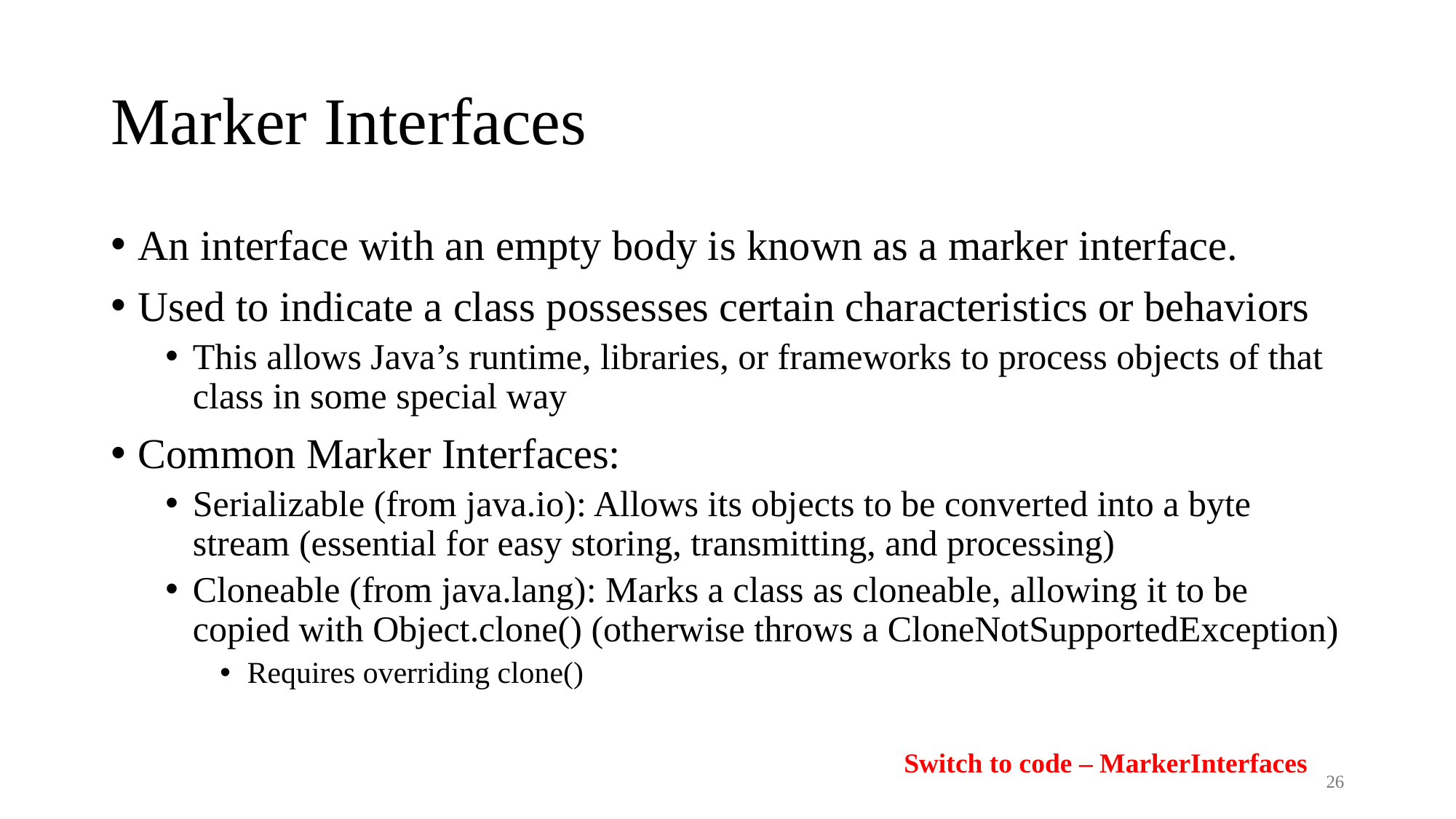

# Marker Interfaces
An interface with an empty body is known as a marker interface.
Used to indicate a class possesses certain characteristics or behaviors
This allows Java’s runtime, libraries, or frameworks to process objects of that class in some special way
Common Marker Interfaces:
Serializable (from java.io): Allows its objects to be converted into a byte stream (essential for easy storing, transmitting, and processing)
Cloneable (from java.lang): Marks a class as cloneable, allowing it to be copied with Object.clone() (otherwise throws a CloneNotSupportedException)
Requires overriding clone()

Switch to code – MarkerInterfaces
26